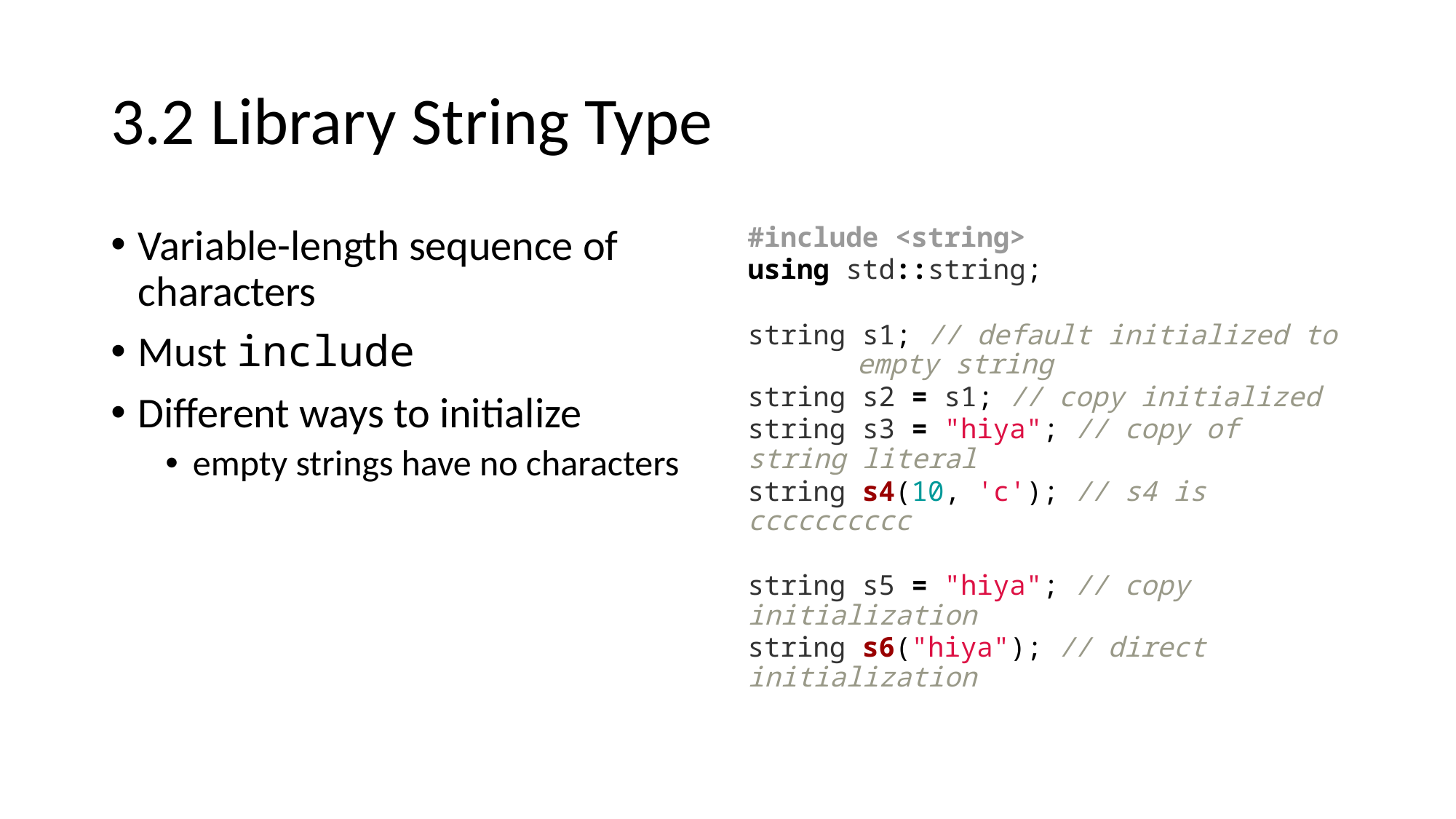

# 3.2 Library String Type
Variable-length sequence of characters
Must include
Different ways to initialize
empty strings have no characters
#include <string>
using std::string;

string s1; // default initialized to 	empty string
string s2 = s1; // copy initialized
string s3 = "hiya"; // copy of 	string literal
string s4(10, 'c'); // s4 is 	cccccccccc

string s5 = "hiya"; // copy 	initialization
string s6("hiya"); // direct 	initialization